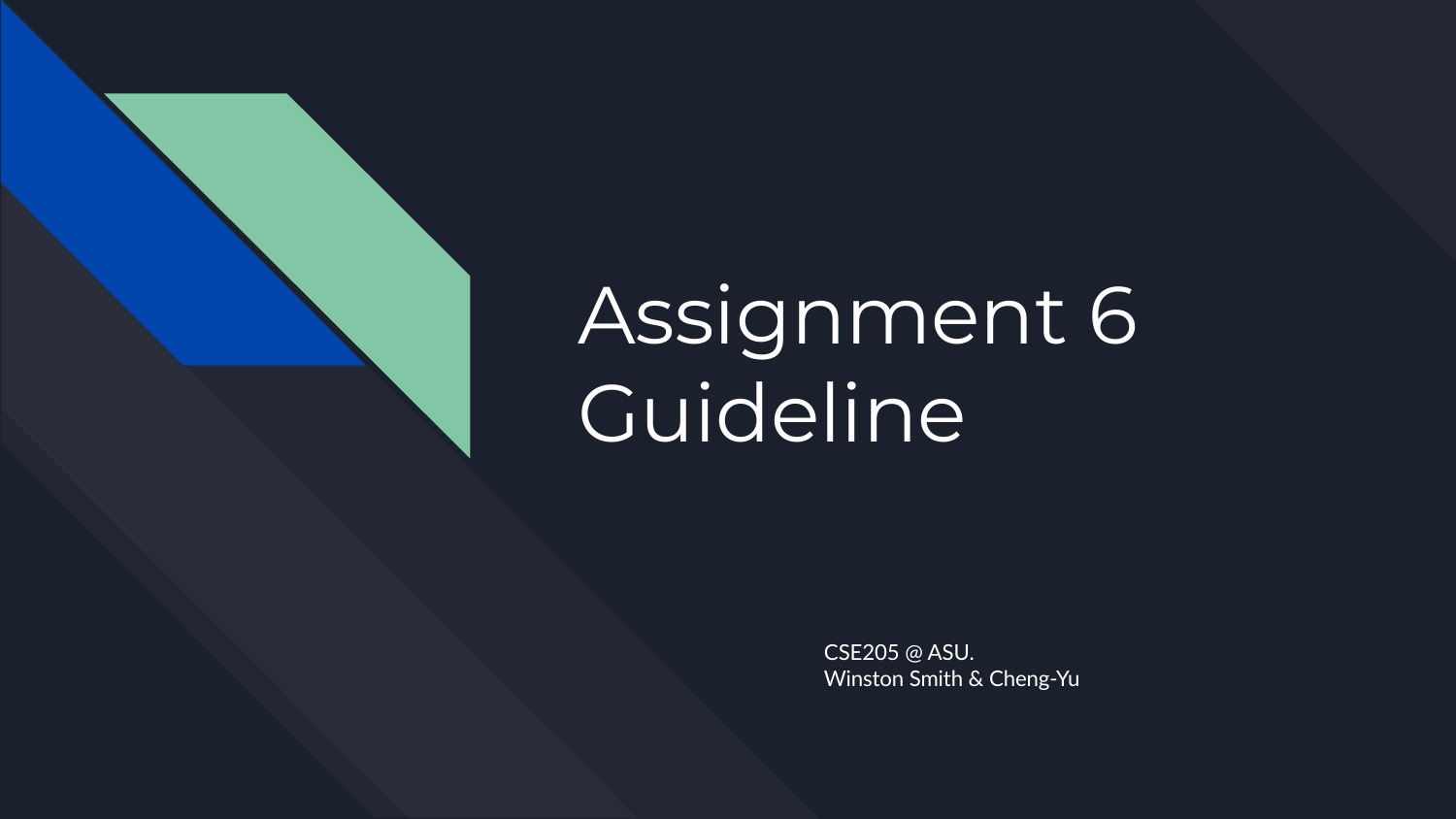

# Assignment 6 Guideline
CSE205 @ ASU.
Winston Smith & Cheng-Yu